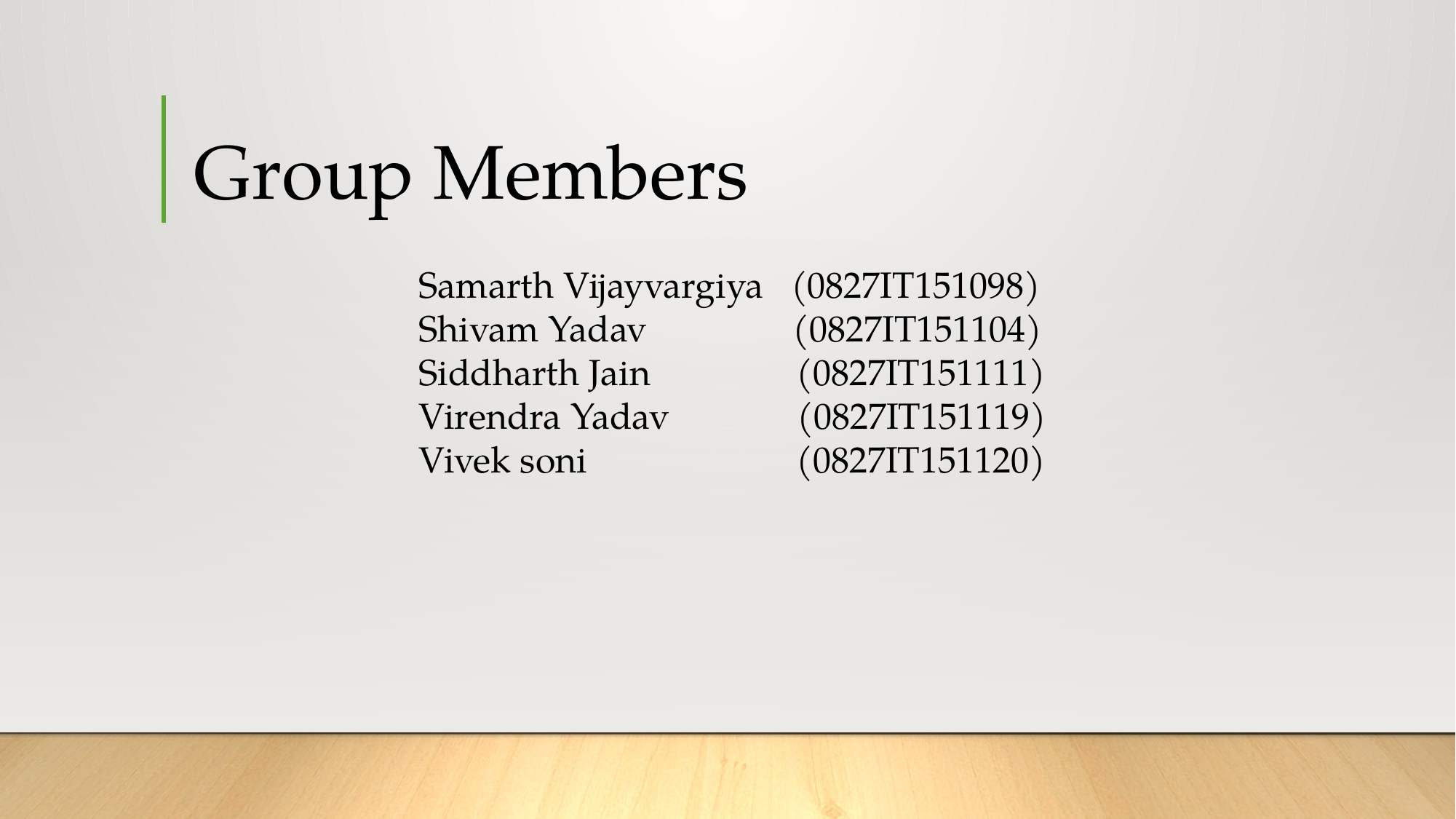

# Group Members
Samarth Vijayvargiya   (0827IT151098)
Shivam Yadav                (0827IT151104)
Siddharth Jain                (0827IT151111)
Virendra Yadav              (0827IT151119)
Vivek soni                       (0827IT151120)